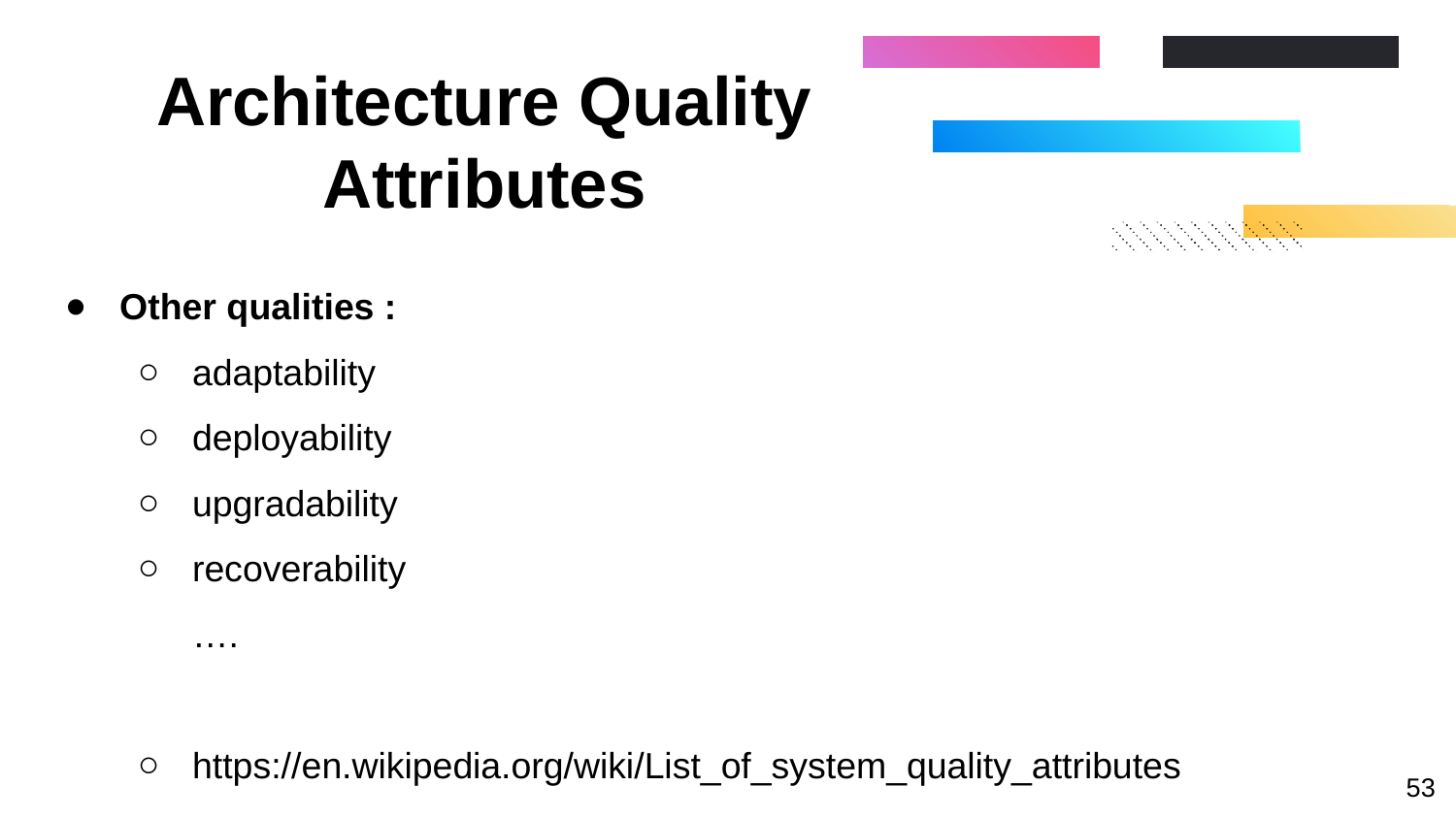

# Architecture Quality Attributes
Other qualities :
adaptability
deployability
upgradability
recoverability
….
https://en.wikipedia.org/wiki/List_of_system_quality_attributes
53